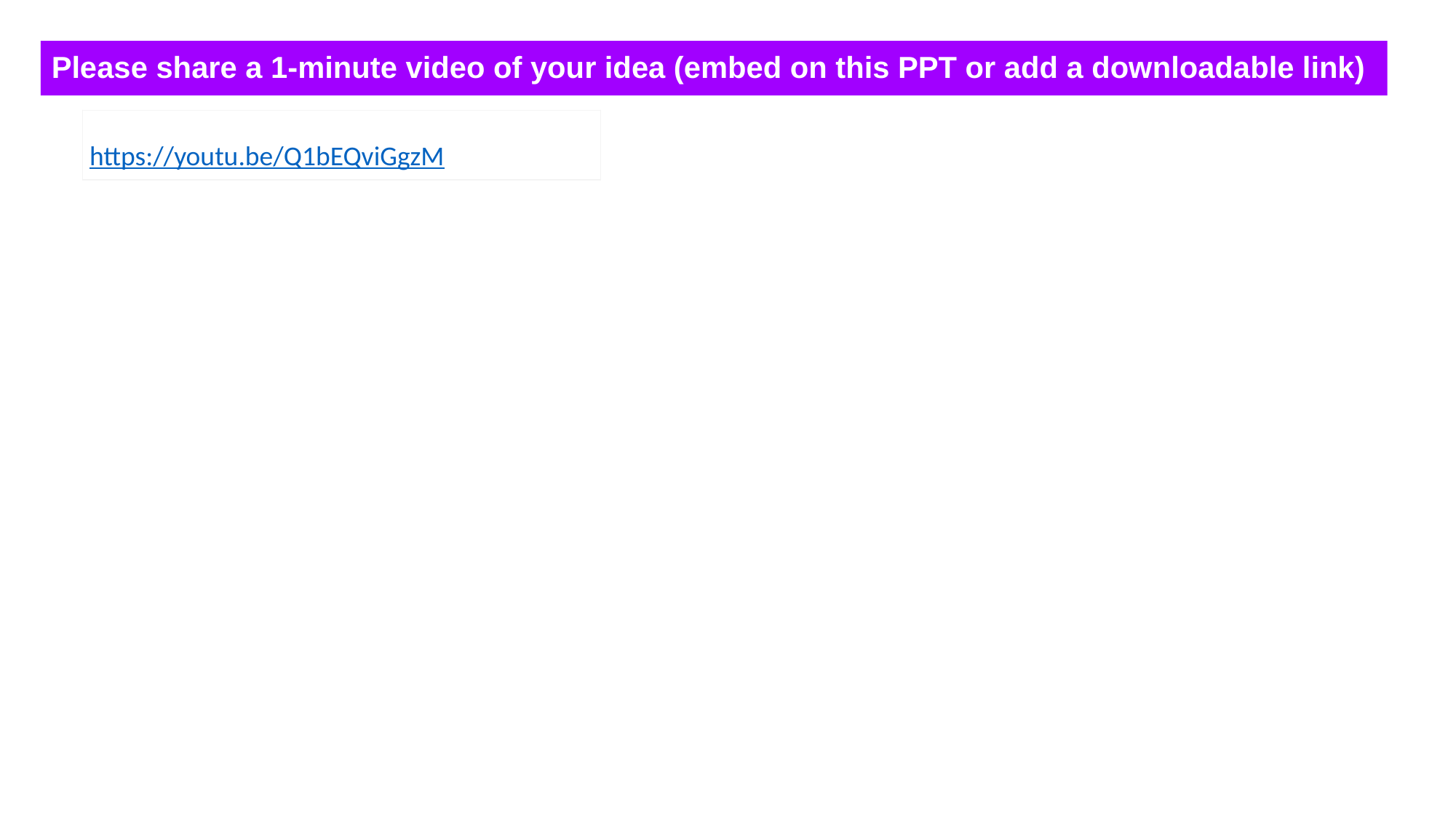

Please share a 1-minute video of your idea (embed on this PPT or add a downloadable link)
| https://youtu.be/Q1bEQviGgzM |
| --- |